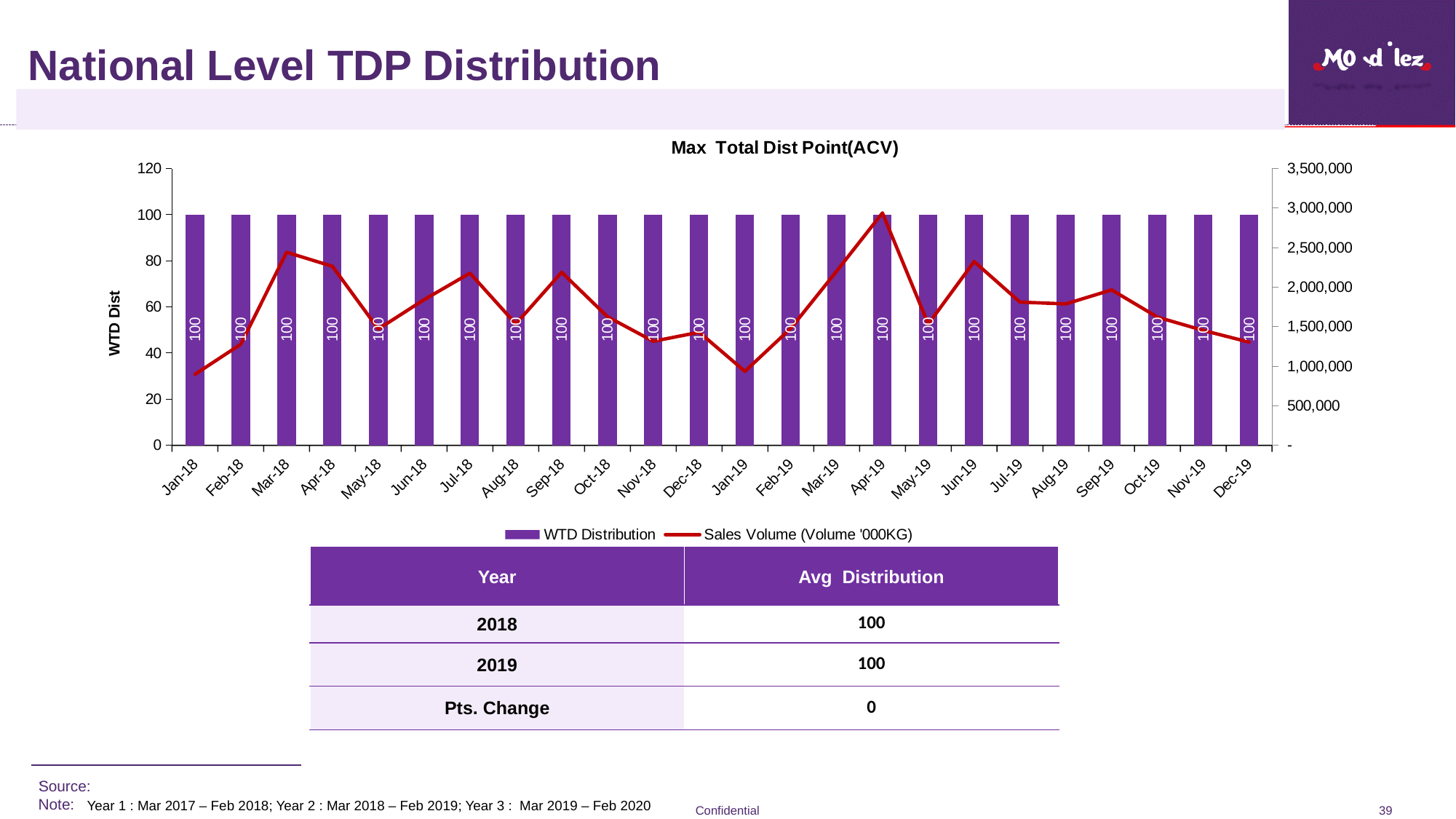

# National Level TDP Distribution

### Chart: Max  Total Dist Point(ACV)

| Category | WTD Distribution | Sales Volume (Volume '000KG) |
|---|---|---|
| 43101 | 100.0 | 897667.2980000004 |
| 43132 | 100.0 | 1277915.9 |
| 43160 | 100.0 | 2441953.5749999997 |
| 43191 | 100.0 | 2263446.2379999943 |
| 43221 | 100.0 | 1471224.101 |
| 43252 | 100.0 | 1842224.5640000005 |
| 43282 | 100.0 | 2177585.445000001 |
| 43313 | 100.0 | 1535053.3599999992 |
| 43344 | 100.0 | 2188583.522000001 |
| 43374 | 100.0 | 1626723.2779999997 |
| 43405 | 100.0 | 1315604.0990000002 |
| 43435 | 100.0 | 1430565.8890000014 |
| 43466 | 100.0 | 935784.9020000004 |
| 43497 | 100.0 | 1479927.363000001 |
| 43525 | 100.0 | 2202979.0469999993 |
| 43556 | 100.0 | 2938719.598999999 |
| 43586 | 100.0 | 1533825.662 |
| 43617 | 100.0 | 2323733.228999999 |
| 43647 | 100.0 | 1811511.2539999993 |
| 43678 | 100.0 | 1788701.6310000008 |
| 43709 | 100.0 | 1965699.4770000002 |
| 43739 | 100.0 | 1621173.5009999995 |
| 43770 | 100.0 | 1453369.113 |
| 43800 | 100.0 | 1305005.908999999 |
| Year | Avg Distribution |
| --- | --- |
| 2018 | 100 |
| 2019 | 100 |
| Pts. Change | 0 |
:
Source:

Year 1 : Mar 2017 – Feb 2018; Year 2 : Mar 2018 – Feb 2019; Year 3 :  Mar 2019 – Feb 2020
Confidential
39
Note: